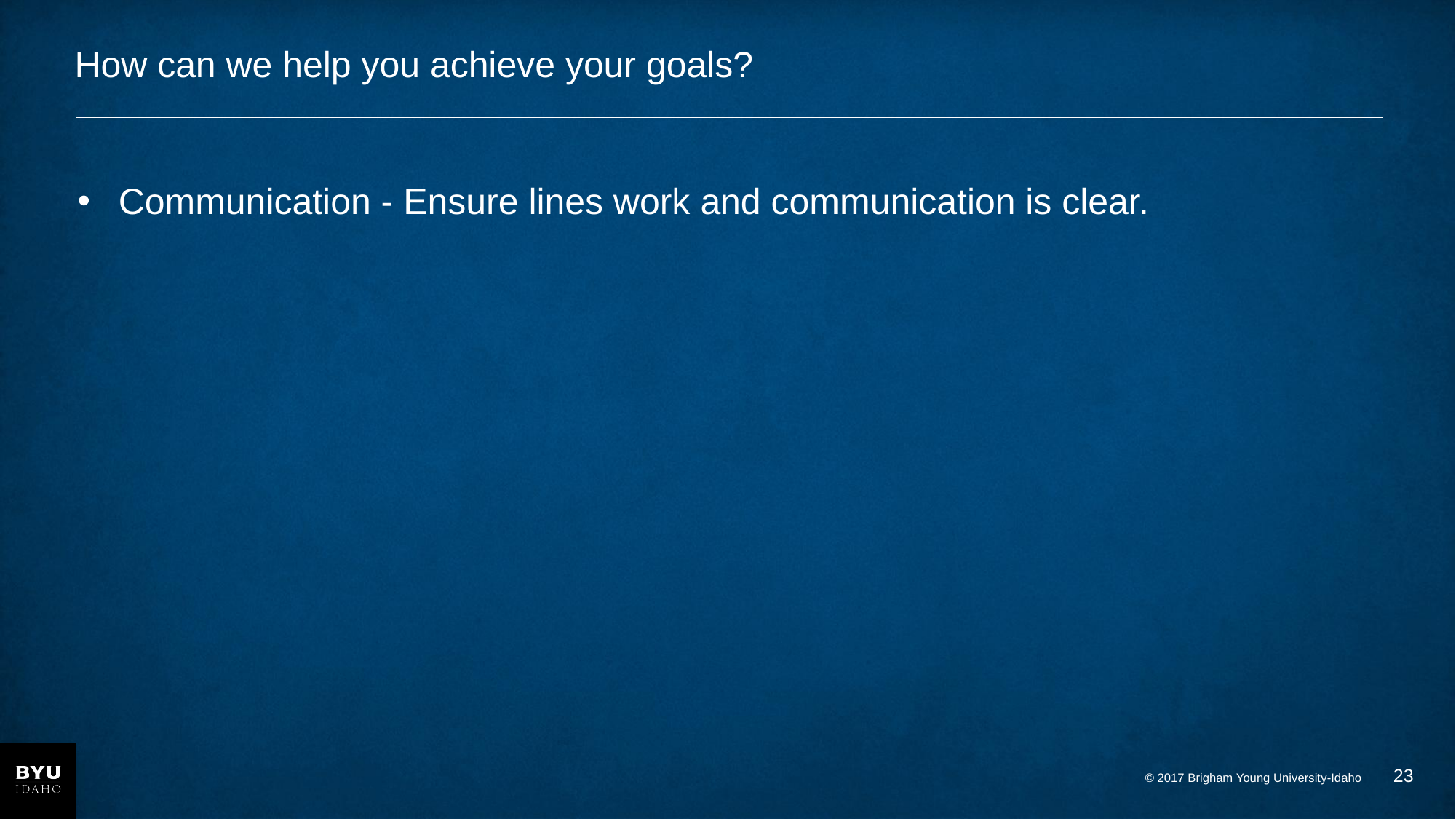

# How can we help you achieve your goals?
Communication - Ensure lines work and communication is clear.